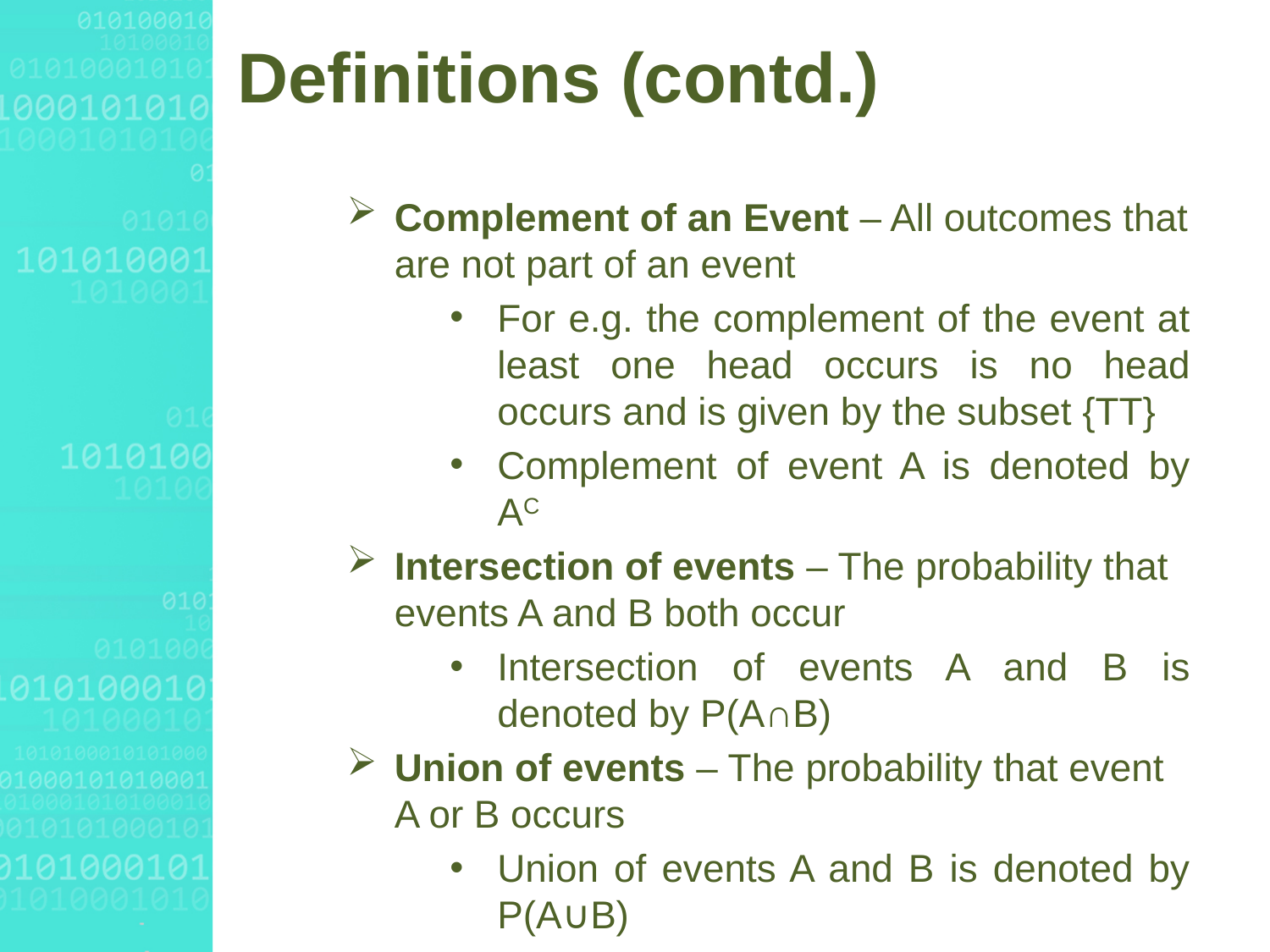

# Definitions (contd.)
Complement of an Event – All outcomes that are not part of an event
For e.g. the complement of the event at least one head occurs is no head occurs and is given by the subset {TT}
Complement of event A is denoted by AC
Intersection of events – The probability that events A and B both occur
Intersection of events A and B is denoted by P(A∩B)
Union of events – The probability that event A or B occurs
Union of events A and B is denoted by P(A∪B)